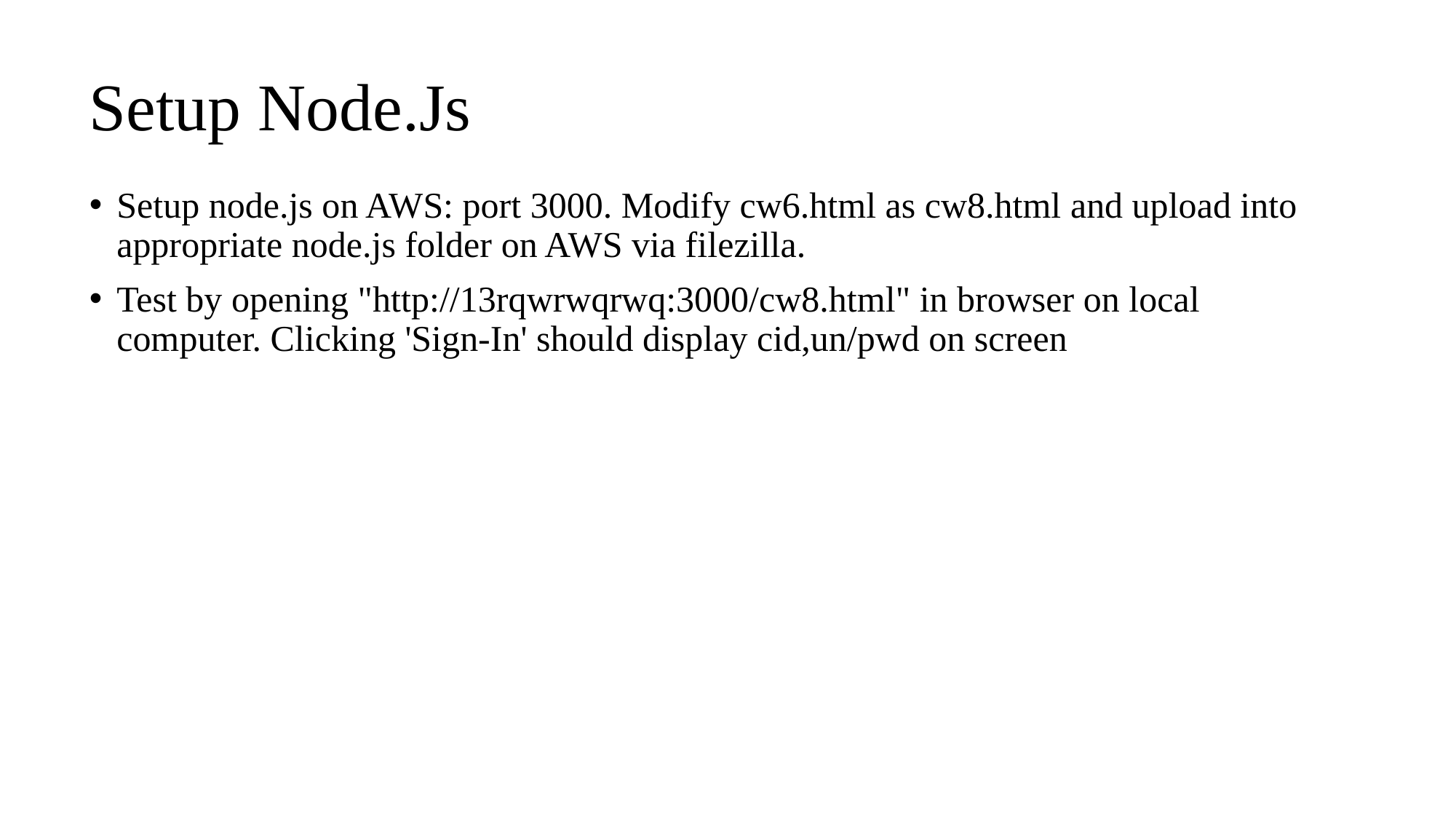

# Setup Node.Js
Setup node.js on AWS: port 3000. Modify cw6.html as cw8.html and upload into appropriate node.js folder on AWS via filezilla.
Test by opening "http://13rqwrwqrwq:3000/cw8.html" in browser on local computer. Clicking 'Sign-In' should display cid,un/pwd on screen